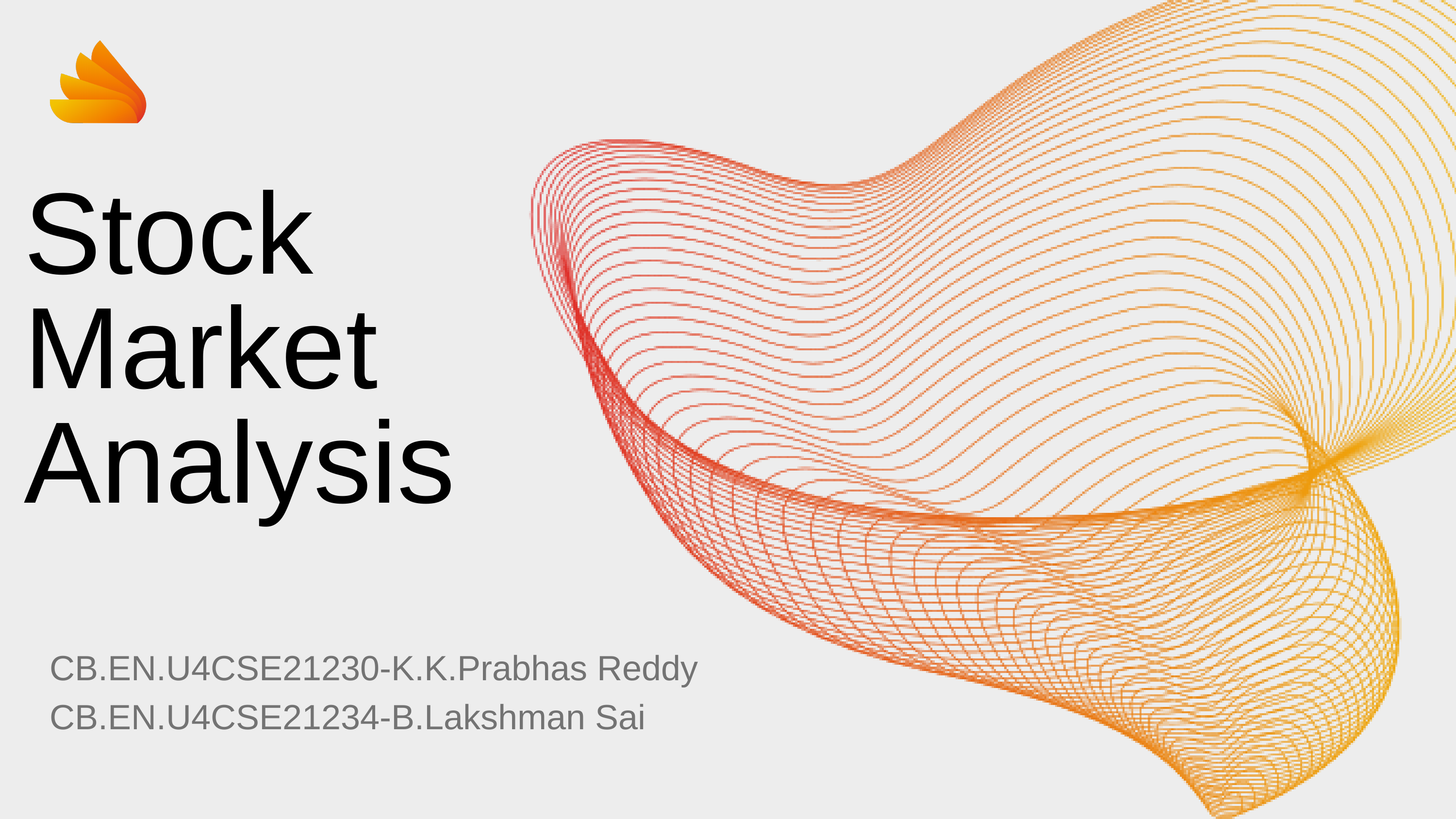

Stock Market Analysis
CB.EN.U4CSE21230-K.K.Prabhas Reddy
CB.EN.U4CSE21234-B.Lakshman Sai